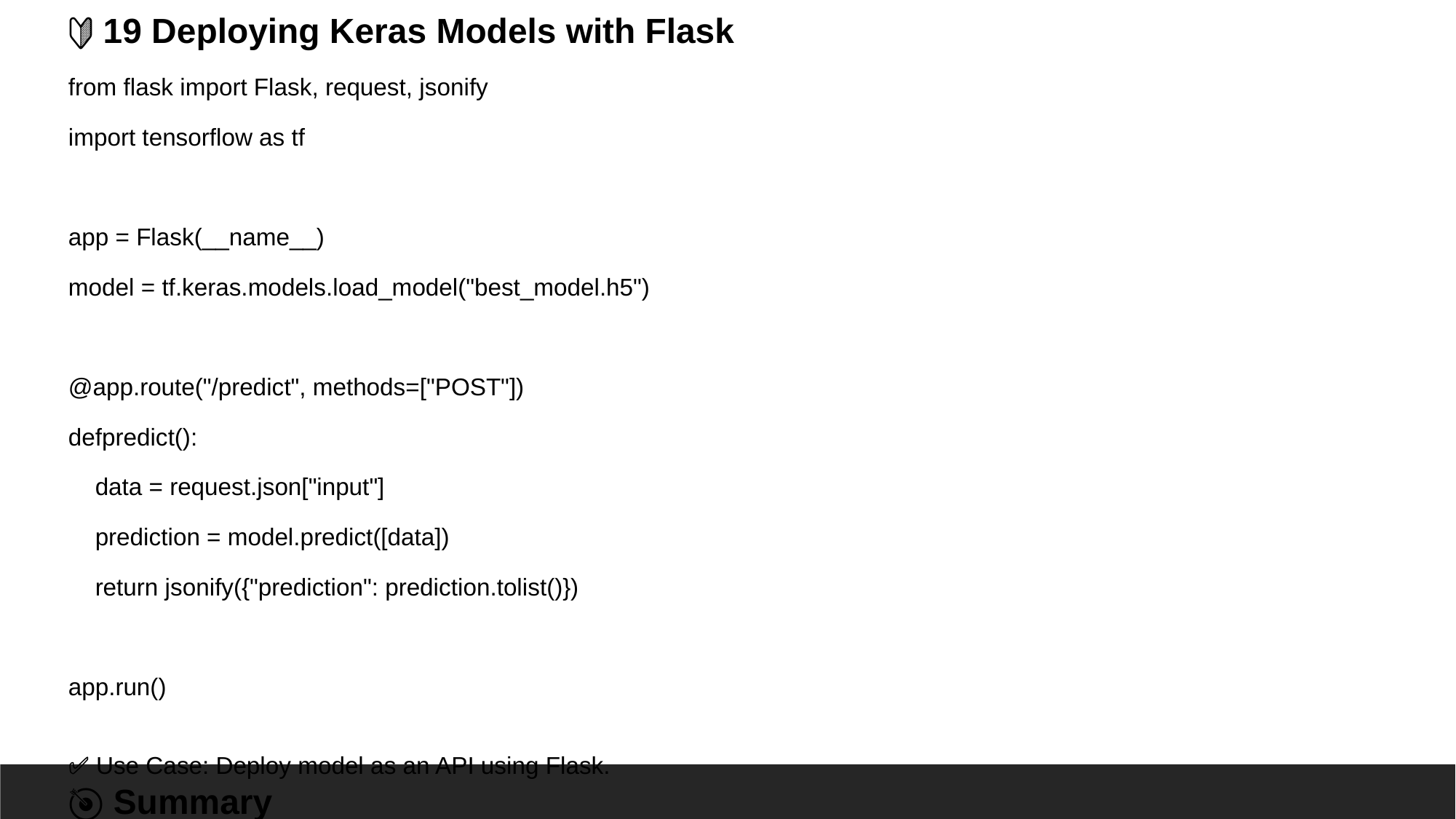

🔰 19 Deploying Keras Models with Flask
from flask import Flask, request, jsonify
import tensorflow as tf

app = Flask(__name__)
model = tf.keras.models.load_model("best_model.h5")

@app.route("/predict", methods=["POST"])
defpredict():
    data = request.json["input"]
    prediction = model.predict([data])
    return jsonify({"prediction": prediction.tolist()})

app.run()

✅ Use Case: Deploy model as an API using Flask.
🎯 Summary
🚀 Beginner to Advanced Keras Covered!
 📌 With Code, Examples, & Use Cases
 💡 Would you like additional project-based learning (e.g., chatbot, GANs, LSTM)?